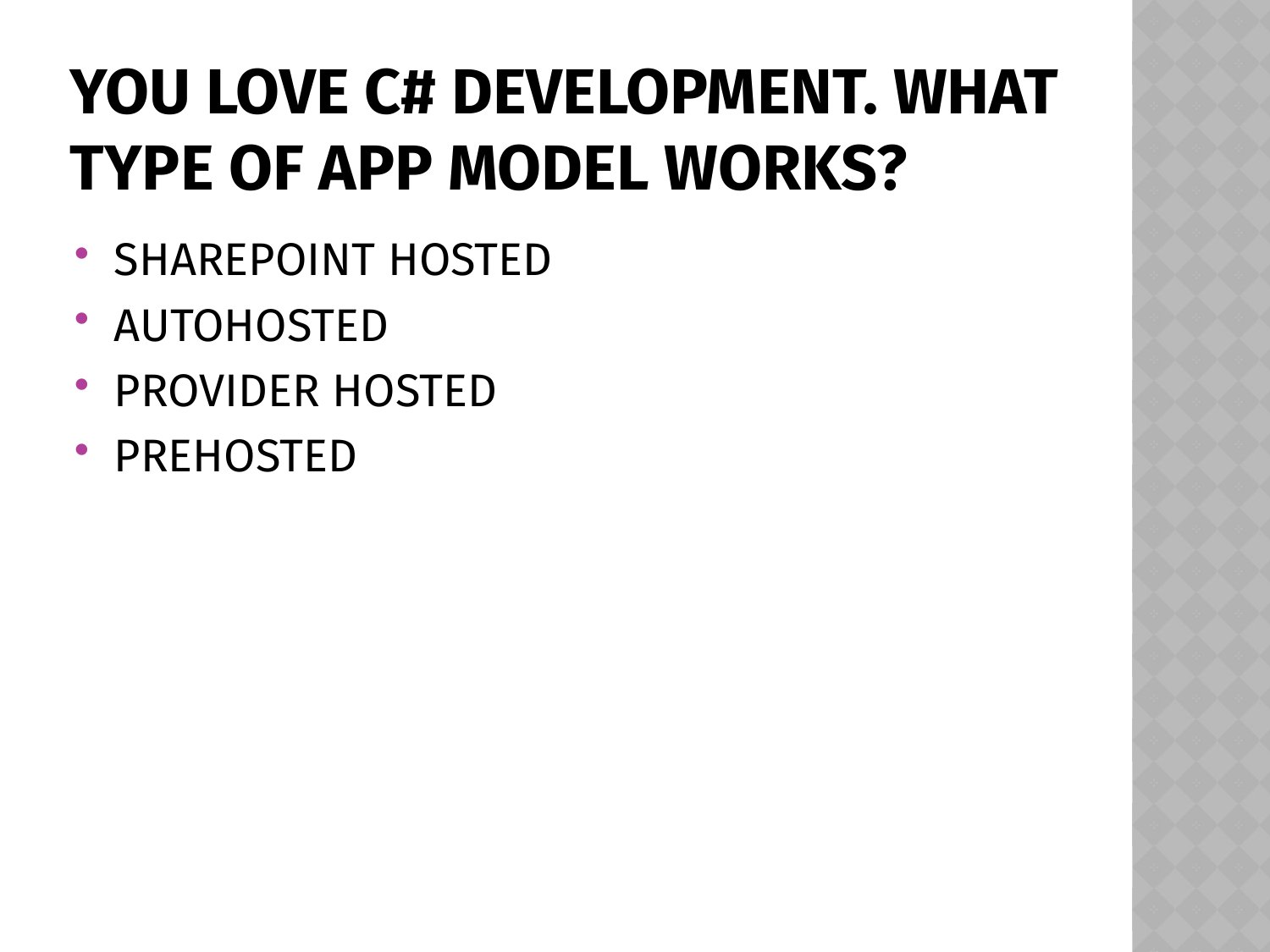

# YOU LOVE C# DEVELOPMENT. WHAT TYPE OF APP MODEL WORKS?
SHAREPOINT HOSTED
AUTOHOSTED
PROVIDER HOSTED
PREHOSTED